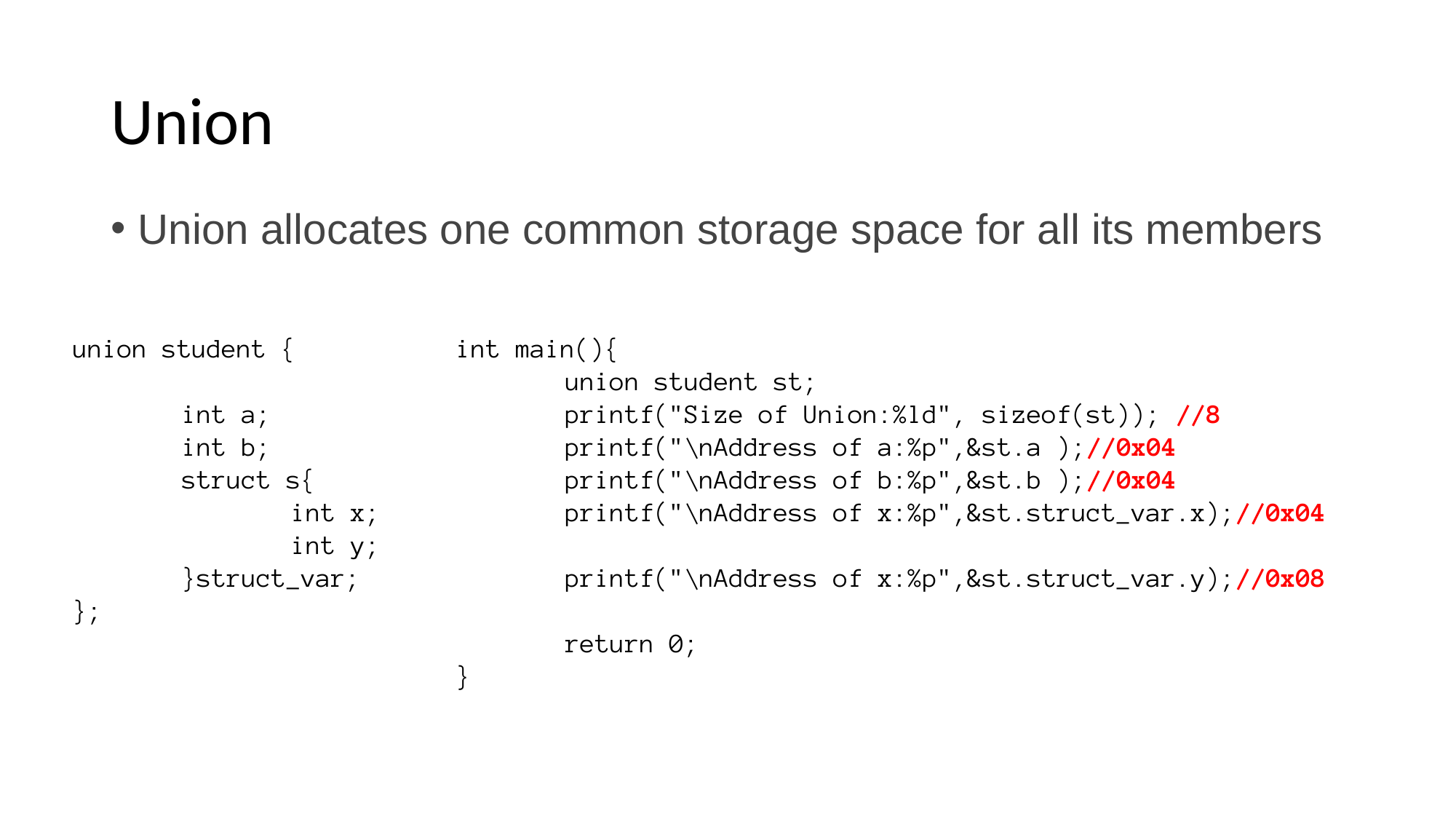

# Union
Union allocates one common storage space for all its members
union student {
	int a;
	int b;
	struct s{
          	int x;
		int y;
	}struct_var;
};

int main(){
	union student st;
	printf("Size of Union:%ld", sizeof(st)); //8
	printf("\nAddress of a:%p",&st.a );//0x04
	printf("\nAddress of b:%p",&st.b );//0x04
	printf("\nAddress of x:%p",&st.struct_var.x);//0x04
	printf("\nAddress of x:%p",&st.struct_var.y);//0x08
	return 0;
}